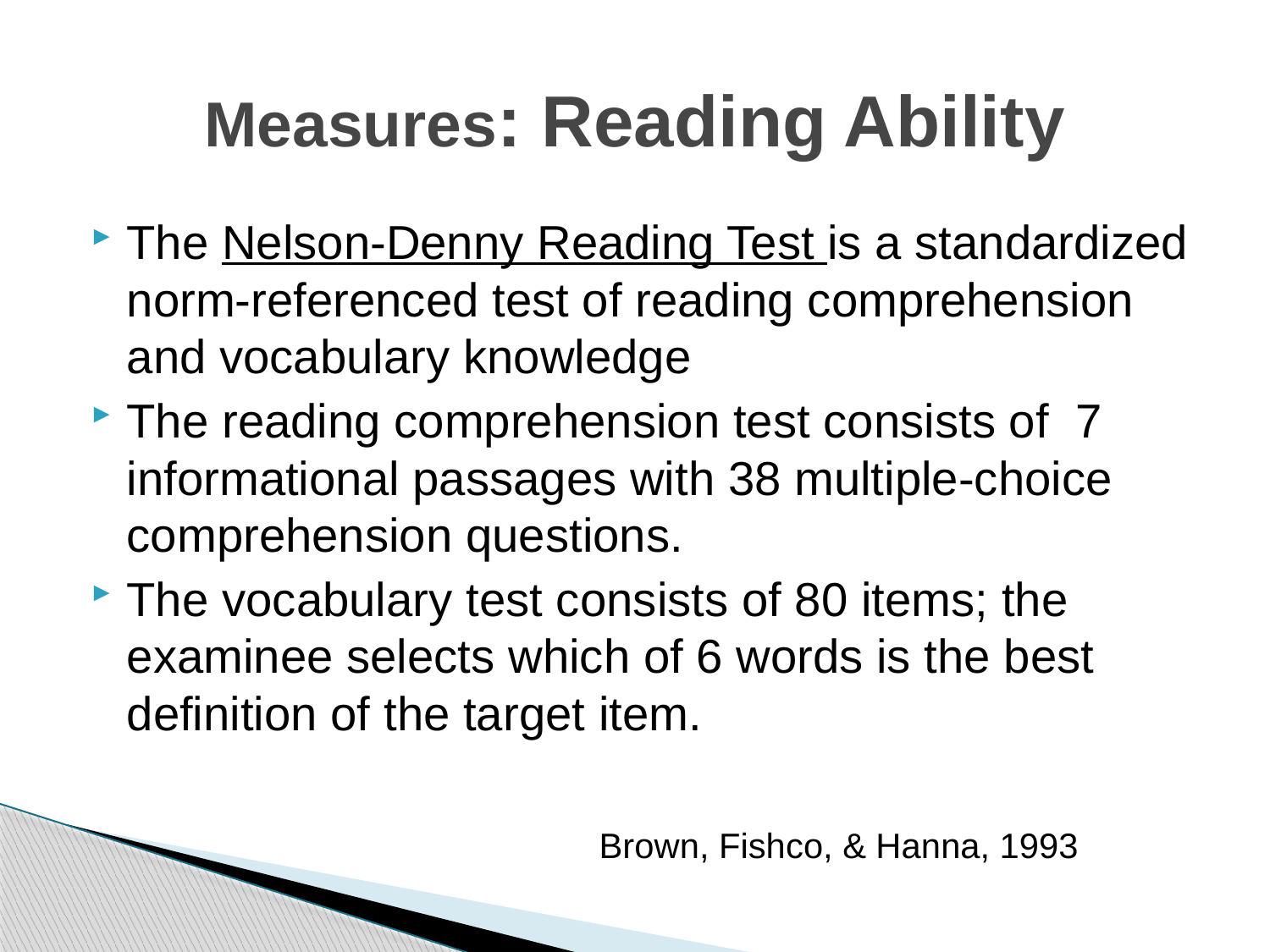

# Measures: Reading Ability
The Nelson-Denny Reading Test is a standardized norm-referenced test of reading comprehension and vocabulary knowledge
The reading comprehension test consists of  7 informational passages with 38 multiple-choice comprehension questions.
The vocabulary test consists of 80 items; the examinee selects which of 6 words is the best definition of the target item.

				Brown, Fishco, & Hanna, 1993